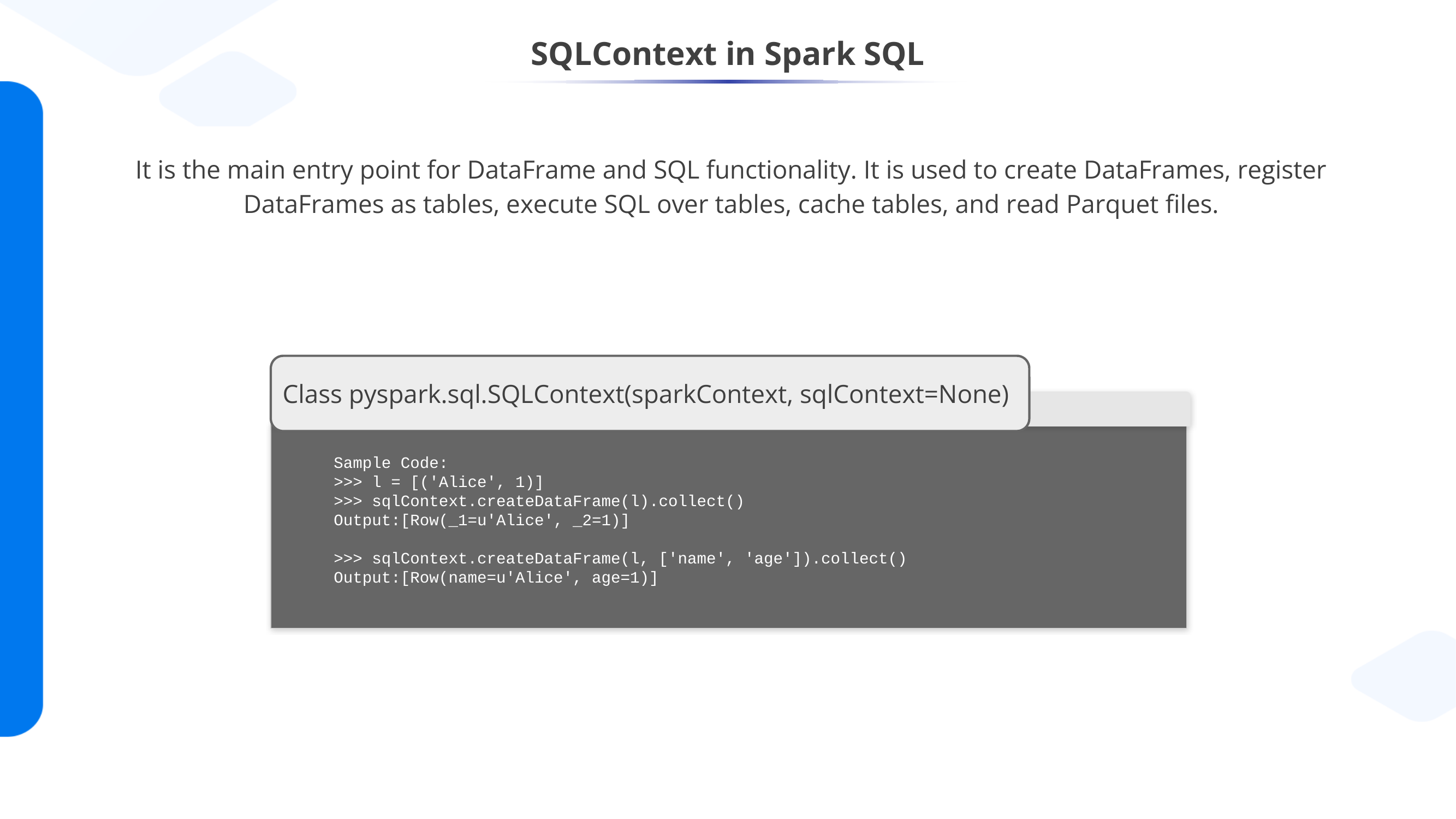

# SQLContext in Spark SQL

It is the main entry point for DataFrame and SQL functionality. It is used to create DataFrames, register DataFrames as tables, execute SQL over tables, cache tables, and read Parquet files.

Class pyspark.sql.SQLContext(sparkContext, sqlContext=None)

Sample Code:
>>> l = [('Alice', 1)]
>>> sqlContext.createDataFrame(l).collect()
Output:[Row(_1=u'Alice', _2=1)]

>>> sqlContext.createDataFrame(l, ['name', 'age']).collect()
Output:[Row(name=u'Alice', age=1)]